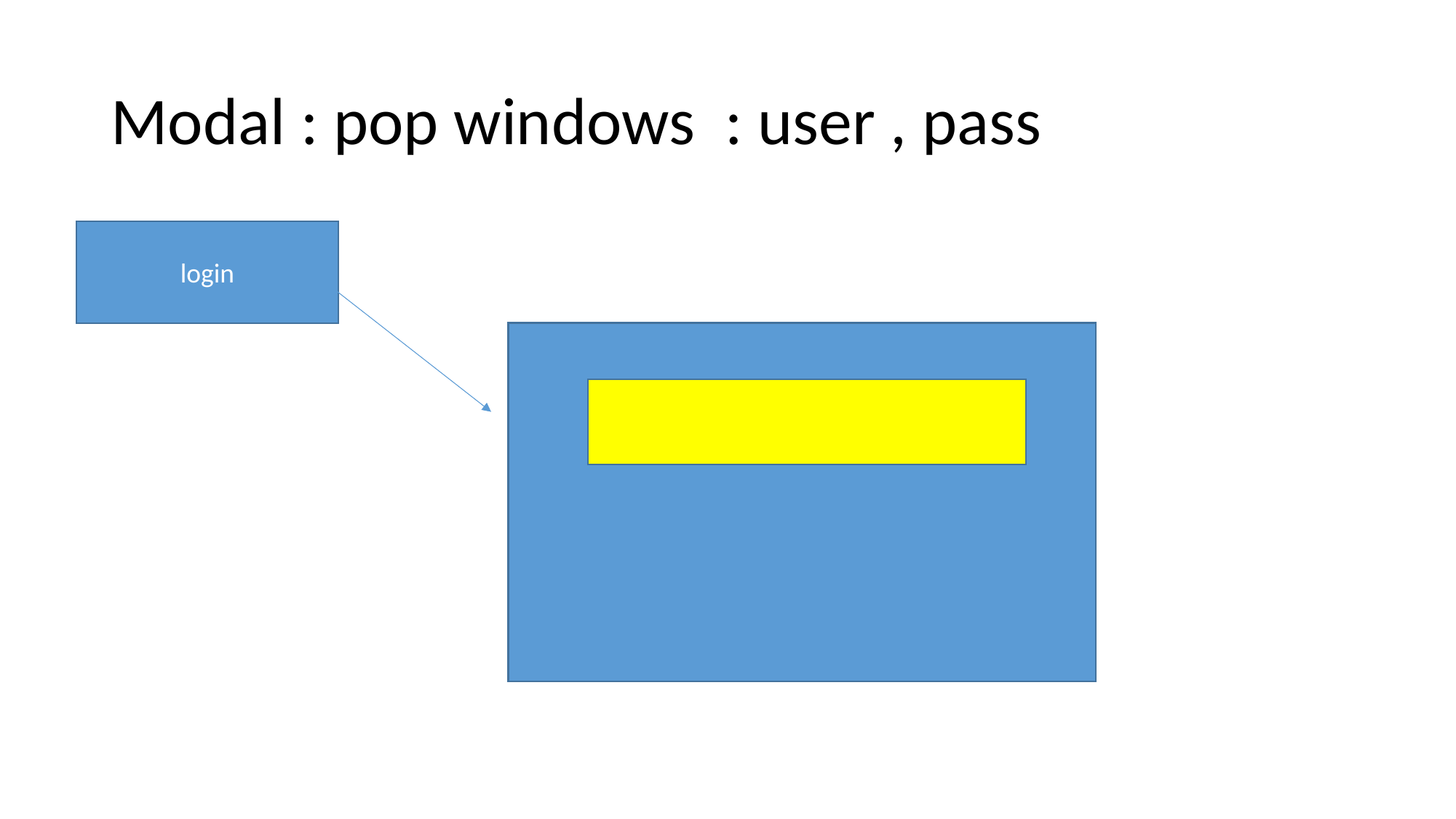

# Modal : pop windows  : user , pass
login